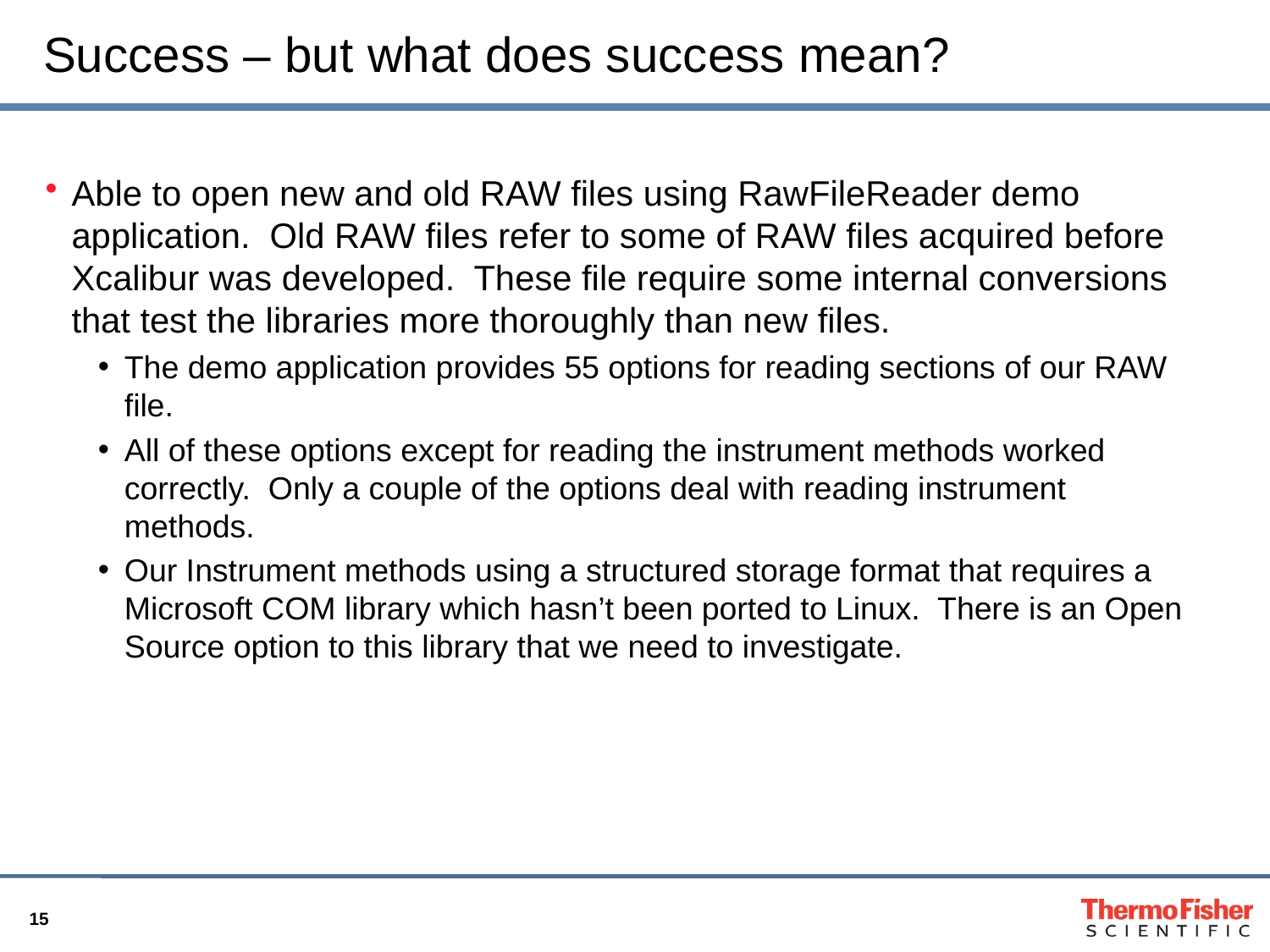

# Success – but what does success mean?
Able to open new and old RAW files using RawFileReader demo application.  Old RAW files refer to some of RAW files acquired before Xcalibur was developed.  These file require some internal conversions that test the libraries more thoroughly than new files.
The demo application provides 55 options for reading sections of our RAW file.
All of these options except for reading the instrument methods worked correctly.  Only a couple of the options deal with reading instrument methods.
Our Instrument methods using a structured storage format that requires a Microsoft COM library which hasn’t been ported to Linux.  There is an Open Source option to this library that we need to investigate.